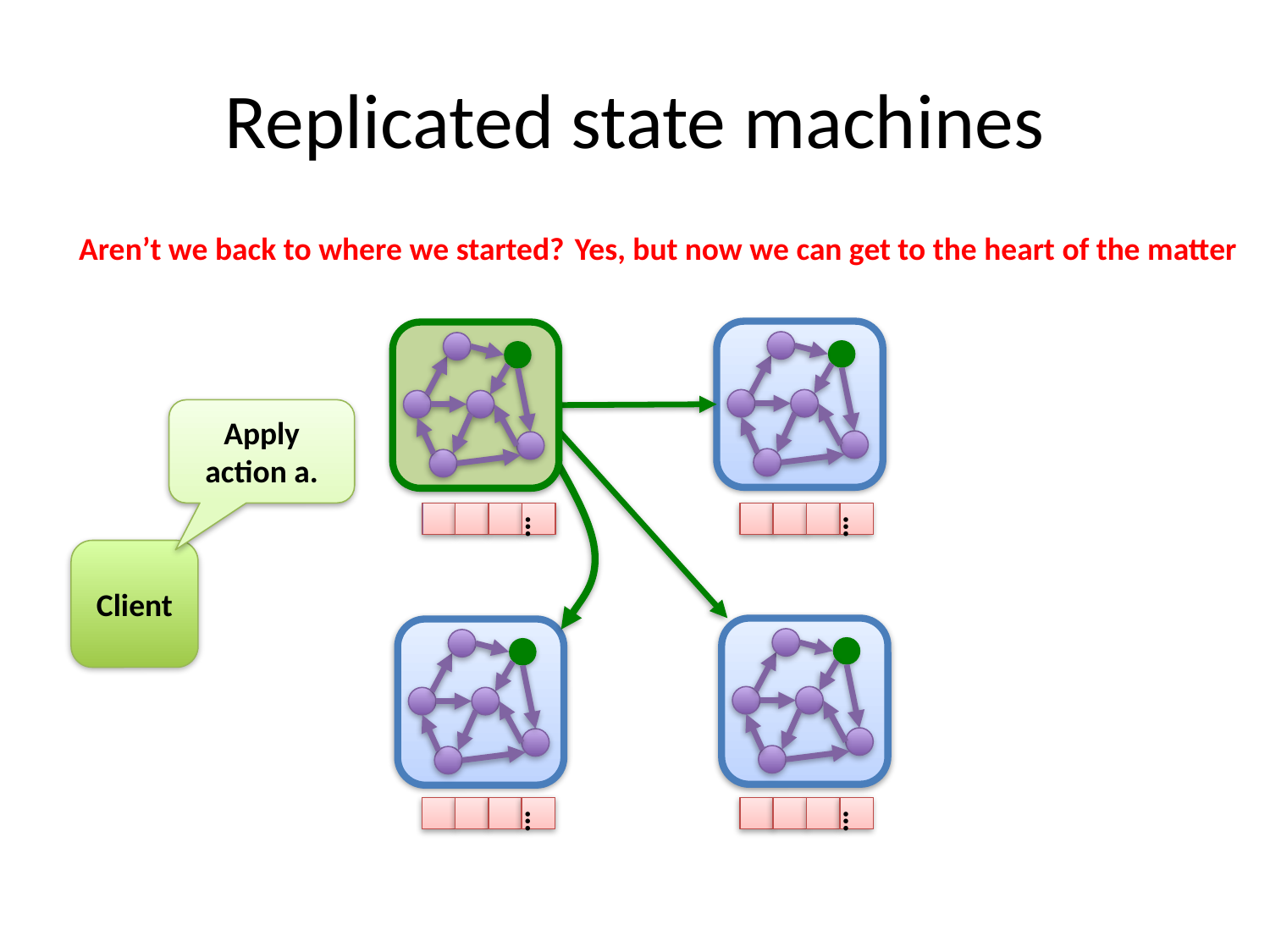

# Replicated state machines

Aren’t we back to where we started?
Yes, but now we can get to the heart of the matter

Apply action a.

…

…
Client

…

…